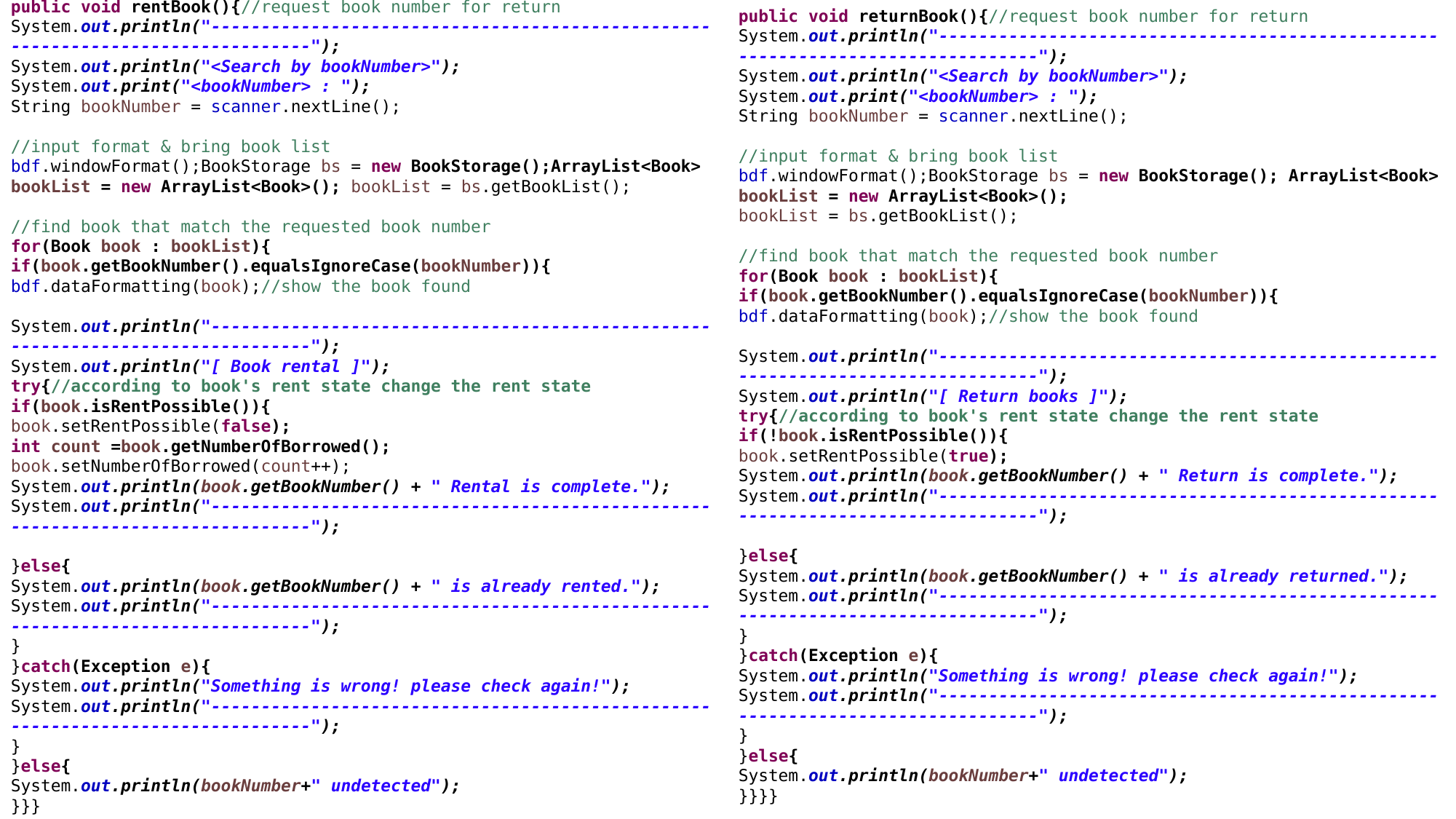

public void returnBook(){//request book number for return
System.out.println("--------------------------------------------------------------------------------");
System.out.println("<Search by bookNumber>");
System.out.print("<bookNumber> : ");
String bookNumber = scanner.nextLine();

//input format & bring book list
bdf.windowFormat();BookStorage bs = new BookStorage(); ArrayList<Book> bookList = new ArrayList<Book>();
bookList = bs.getBookList();

//find book that match the requested book number
for(Book book : bookList){
if(book.getBookNumber().equalsIgnoreCase(bookNumber)){
bdf.dataFormatting(book);//show the book found

System.out.println("--------------------------------------------------------------------------------");
System.out.println("[ Return books ]");
try{//according to book's rent state change the rent state
if(!book.isRentPossible()){
book.setRentPossible(true);
System.out.println(book.getBookNumber() + " Return is complete.");
System.out.println("--------------------------------------------------------------------------------");

}else{
System.out.println(book.getBookNumber() + " is already returned.");
System.out.println("--------------------------------------------------------------------------------");
}
}catch(Exception e){
System.out.println("Something is wrong! please check again!");
System.out.println("--------------------------------------------------------------------------------");
}
}else{
System.out.println(bookNumber+" undetected");
}}}}
public void rentBook(){//request book number for return
System.out.println("--------------------------------------------------------------------------------");
System.out.println("<Search by bookNumber>");
System.out.print("<bookNumber> : ");
String bookNumber = scanner.nextLine();

//input format & bring book list
bdf.windowFormat();BookStorage bs = new BookStorage();ArrayList<Book> bookList = new ArrayList<Book>(); bookList = bs.getBookList();

//find book that match the requested book number
for(Book book : bookList){
if(book.getBookNumber().equalsIgnoreCase(bookNumber)){
bdf.dataFormatting(book);//show the book found

System.out.println("--------------------------------------------------------------------------------");
System.out.println("[ Book rental ]");
try{//according to book's rent state change the rent state
if(book.isRentPossible()){
book.setRentPossible(false);
int count =book.getNumberOfBorrowed();
book.setNumberOfBorrowed(count++);
System.out.println(book.getBookNumber() + " Rental is complete.");
System.out.println("--------------------------------------------------------------------------------");

}else{
System.out.println(book.getBookNumber() + " is already rented.");
System.out.println("--------------------------------------------------------------------------------");
}
}catch(Exception e){
System.out.println("Something is wrong! please check again!");
System.out.println("--------------------------------------------------------------------------------");
}
}else{
System.out.println(bookNumber+" undetected");
}}}